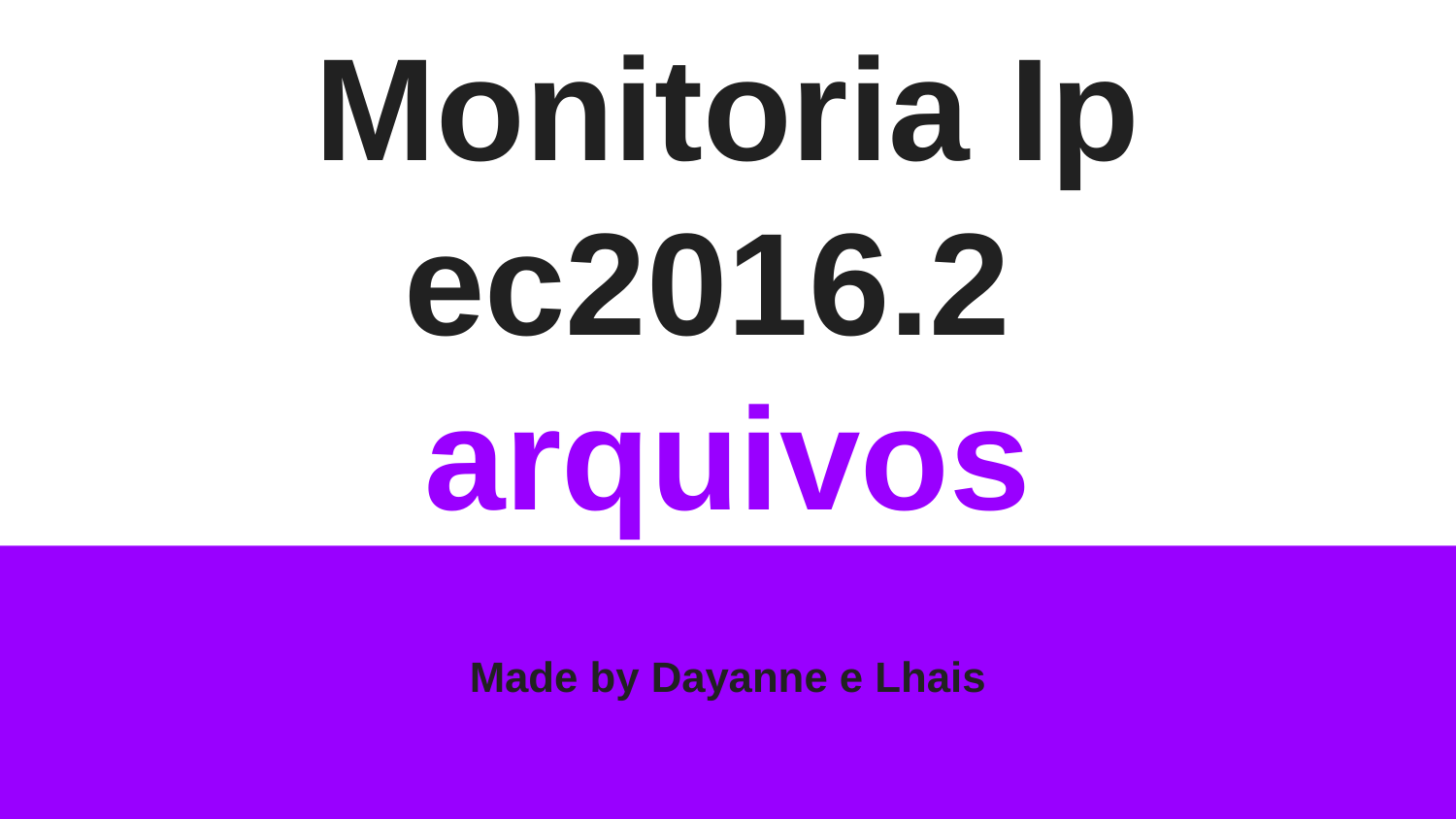

# Monitoria Ip ec2016.2
arquivos
Made by Dayanne e Lhais